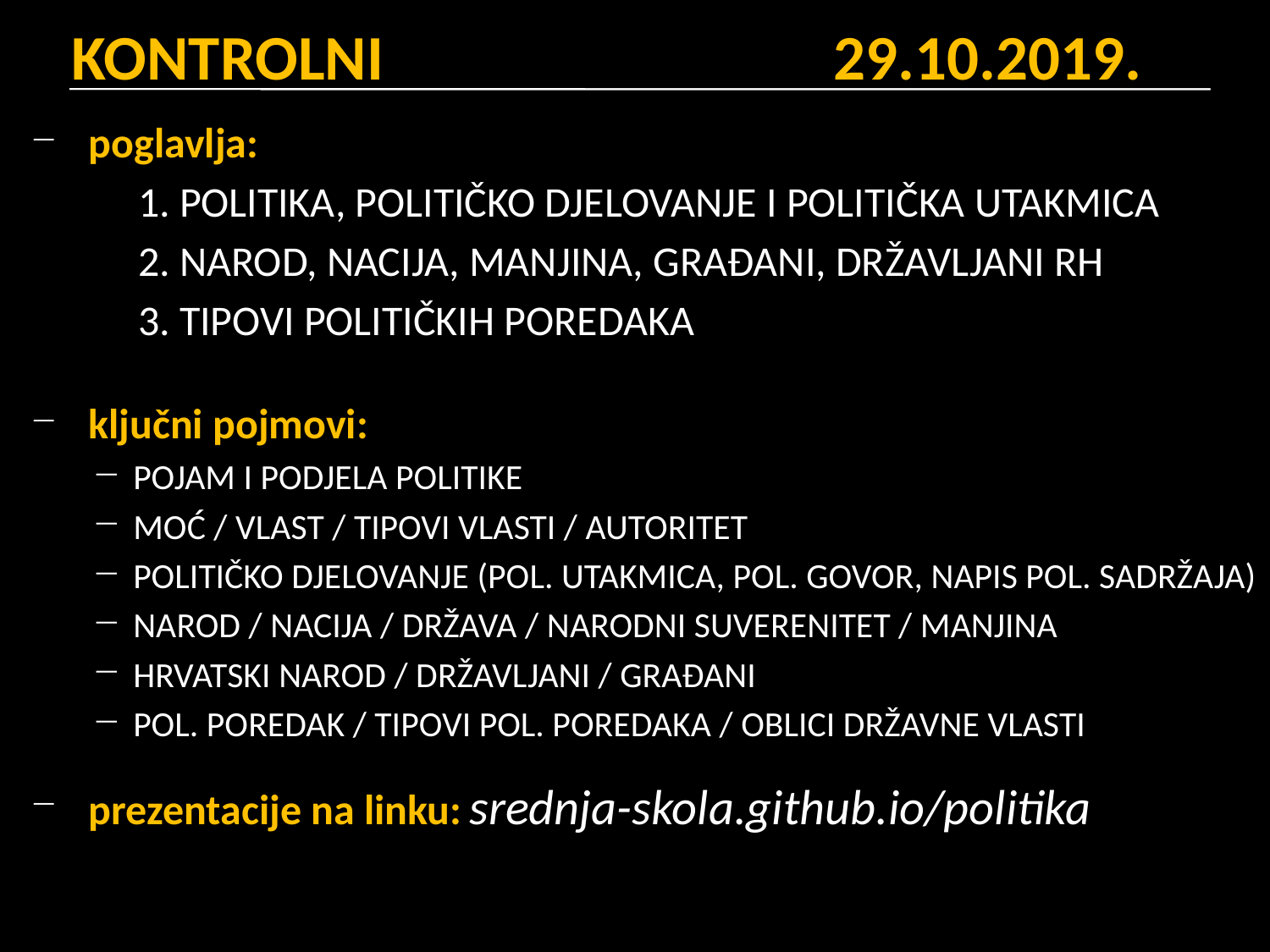

# KONTROLNI				29.10.2019.
poglavlja:
1. POLITIKA, POLITIČKO DJELOVANJE I POLITIČKA UTAKMICA
2. NAROD, NACIJA, MANJINA, GRAĐANI, DRŽAVLJANI RH
3. TIPOVI POLITIČKIH POREDAKA
ključni pojmovi:
POJAM I PODJELA POLITIKE
MOĆ / VLAST / TIPOVI VLASTI / AUTORITET
POLITIČKO DJELOVANJE (POL. UTAKMICA, POL. GOVOR, NAPIS POL. SADRŽAJA)
NAROD / NACIJA / DRŽAVA / NARODNI SUVERENITET / MANJINA
HRVATSKI NAROD / DRŽAVLJANI / GRAĐANI
POL. POREDAK / TIPOVI POL. POREDAKA / OBLICI DRŽAVNE VLASTI
prezentacije na linku:	srednja-skola.github.io/politika